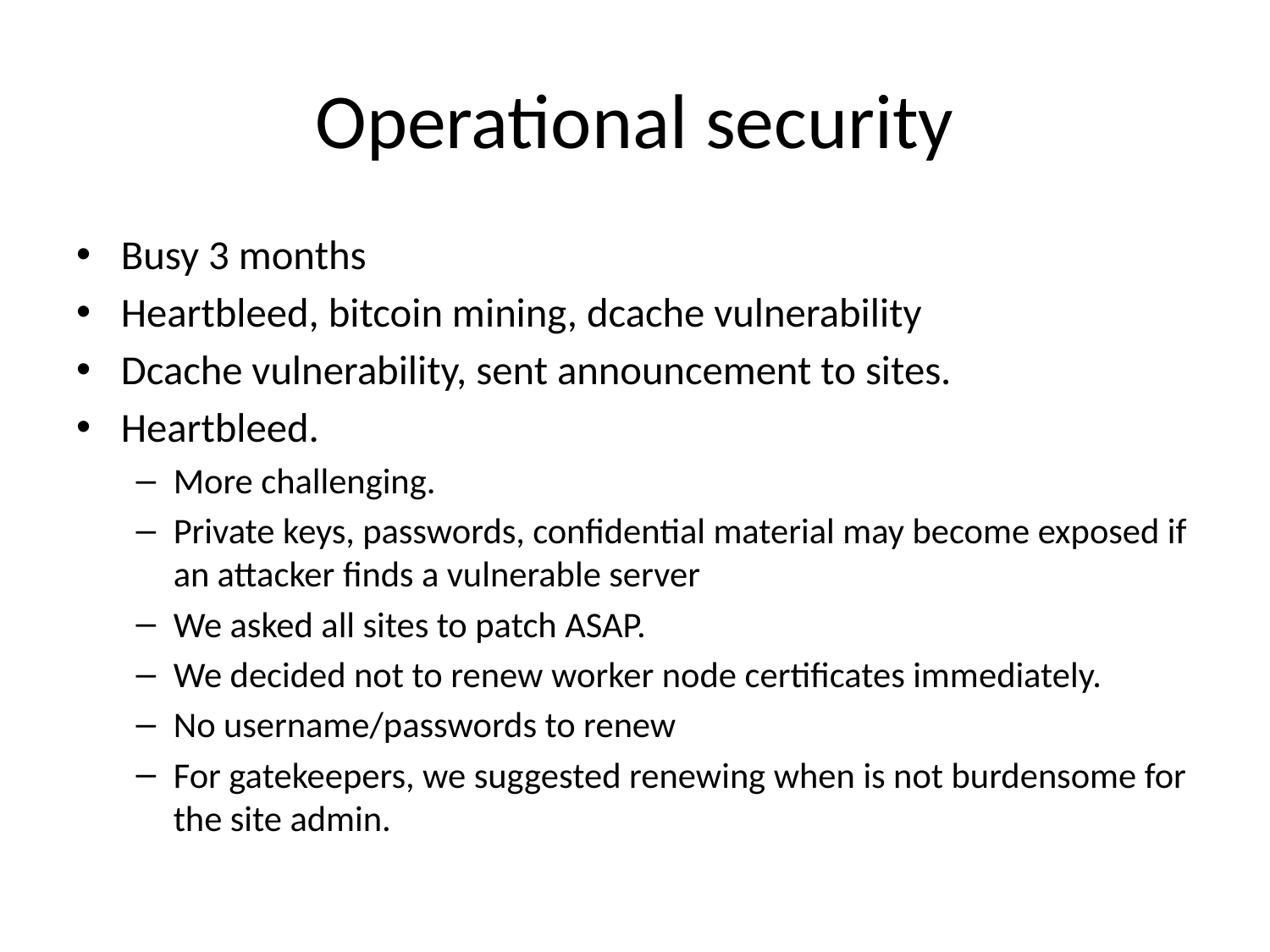

# Operational security
Busy 3 months
Heartbleed, bitcoin mining, dcache vulnerability
Dcache vulnerability, sent announcement to sites.
Heartbleed.
More challenging.
Private keys, passwords, confidential material may become exposed if an attacker finds a vulnerable server
We asked all sites to patch ASAP.
We decided not to renew worker node certificates immediately.
No username/passwords to renew
For gatekeepers, we suggested renewing when is not burdensome for the site admin.